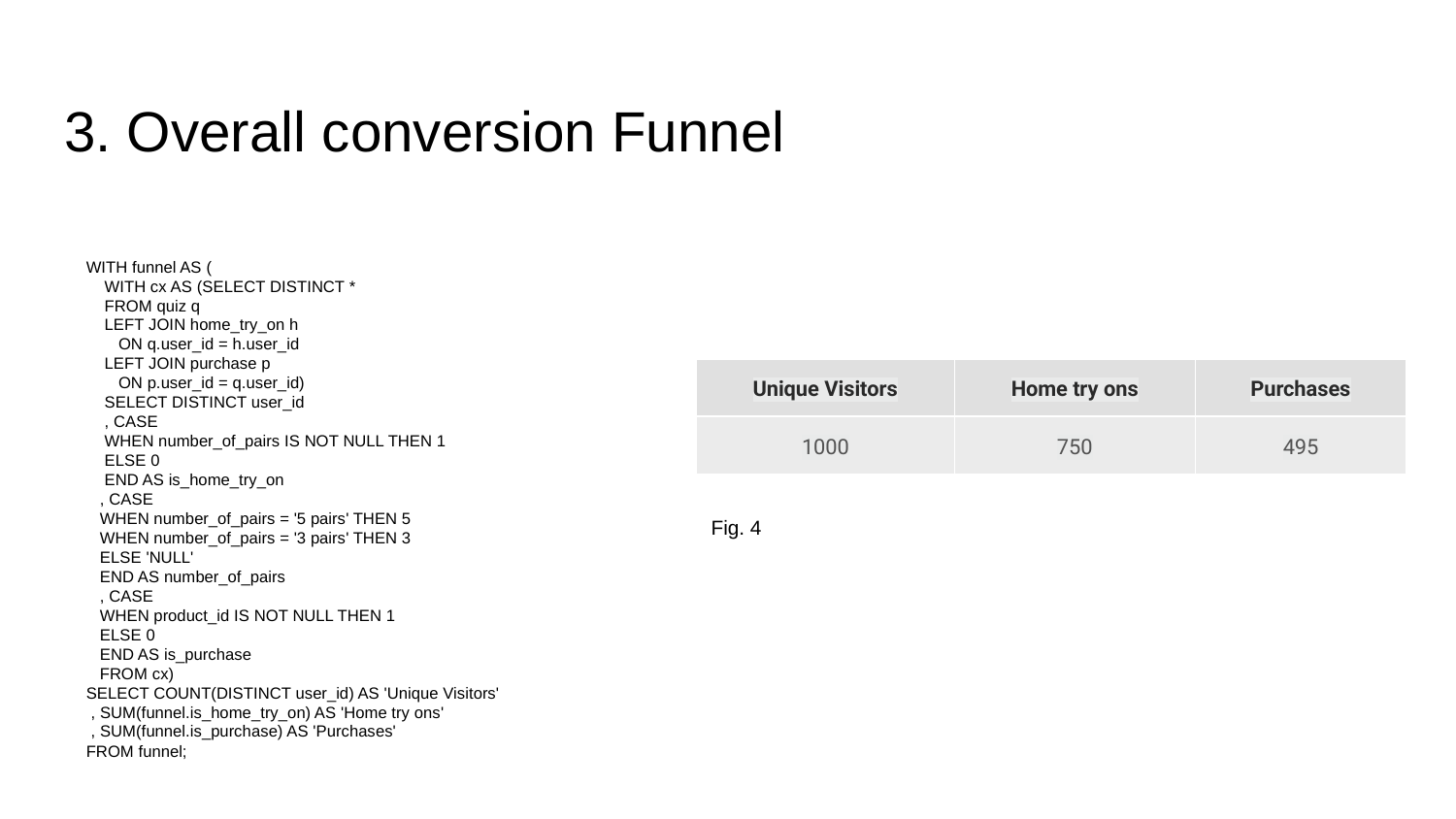

# 3. Overall conversion Funnel
WITH funnel AS (
    WITH cx AS (SELECT DISTINCT *
    FROM quiz q
    LEFT JOIN home_try_on h
       ON q.user_id = h.user_id
    LEFT JOIN purchase p
       ON p.user_id = q.user_id)
    SELECT DISTINCT user_id
    , CASE
    WHEN number_of_pairs IS NOT NULL THEN 1
    ELSE 0
    END AS is_home_try_on
   , CASE
   WHEN number_of_pairs = '5 pairs' THEN 5
   WHEN number_of_pairs = '3 pairs' THEN 3
   ELSE 'NULL'
   END AS number_of_pairs
   , CASE
   WHEN product_id IS NOT NULL THEN 1
   ELSE 0
   END AS is_purchase
   FROM cx)
SELECT COUNT(DISTINCT user_id) AS 'Unique Visitors'
 , SUM(funnel.is_home_try_on) AS 'Home try ons'
 , SUM(funnel.is_purchase) AS 'Purchases'
FROM funnel;
| Unique Visitors | Home try ons | Purchases |
| --- | --- | --- |
| 1000 | 750 | 495 |
Fig. 4